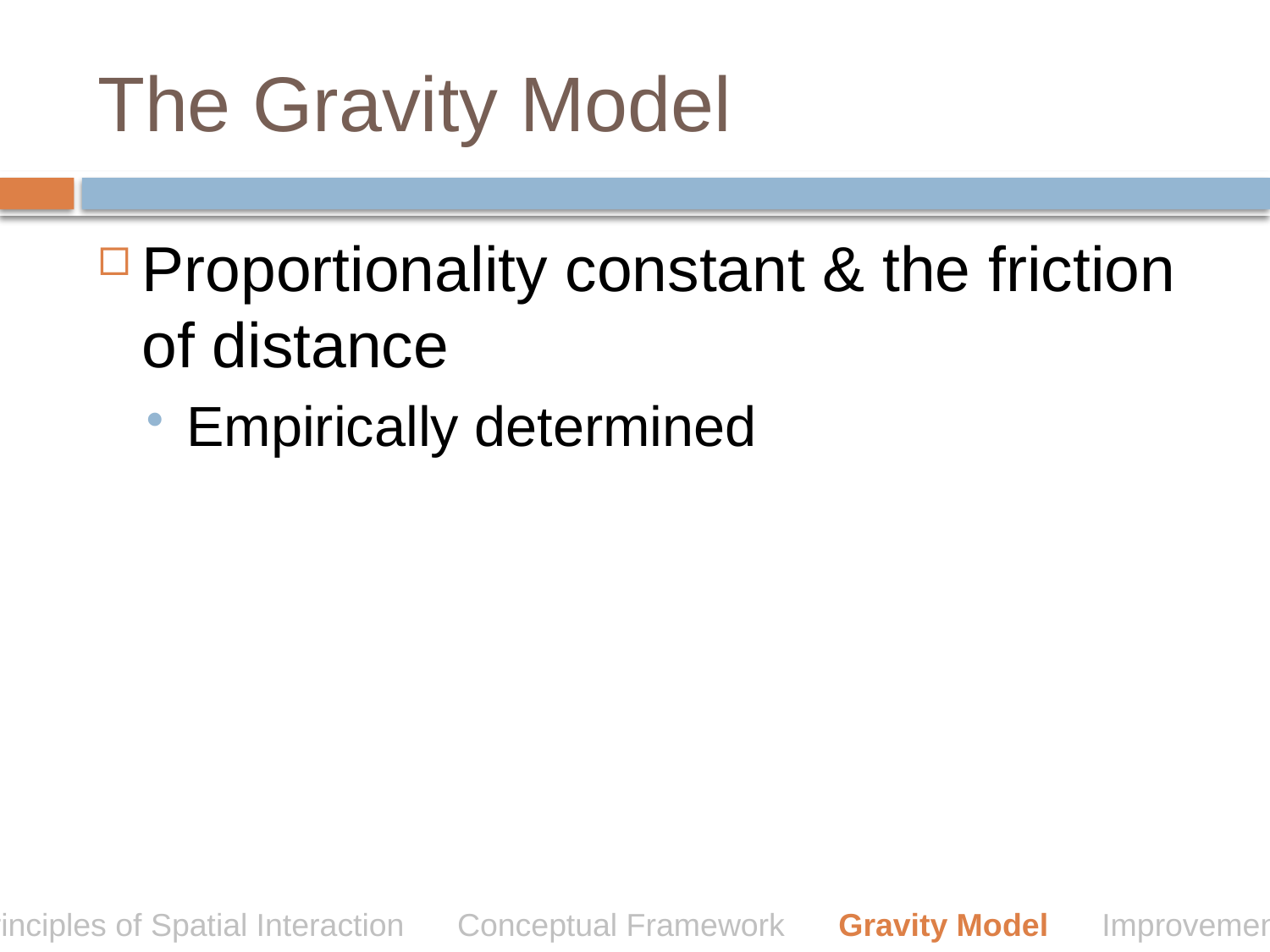

# The Gravity Model
Proportionality constant & the friction of distance
Empirically determined
Principles of Spatial Interaction      Conceptual Framework      Gravity Model      Improvements